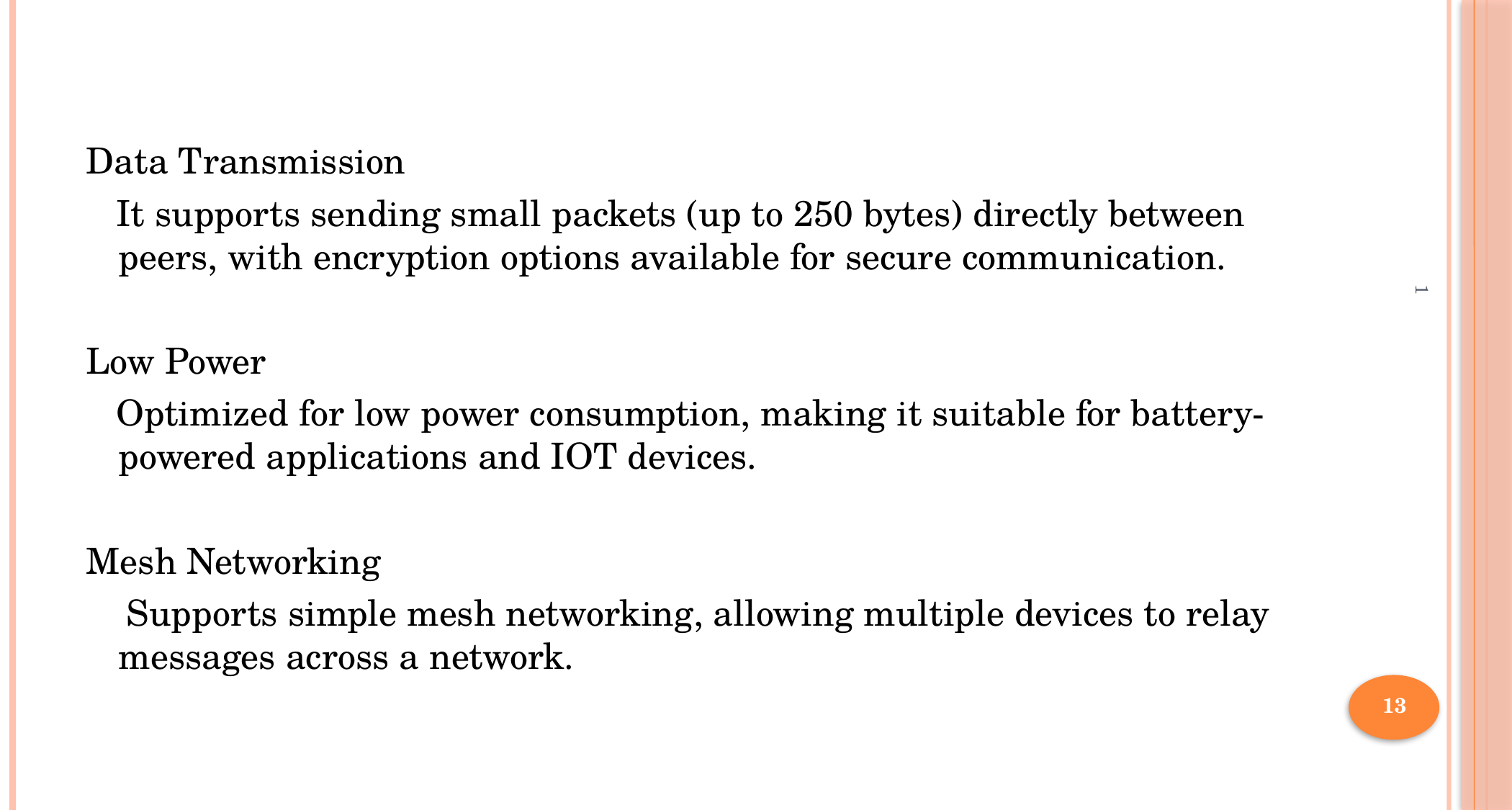

#
Data Transmission
   It supports sending small packets (up to 250 bytes) directly between peers, with encryption options available for secure communication.

Low Power
   Optimized for low power consumption, making it suitable for battery-powered applications and IOT devices.

Mesh Networking
    Supports simple mesh networking, allowing multiple devices to relay messages across a network.

1
13